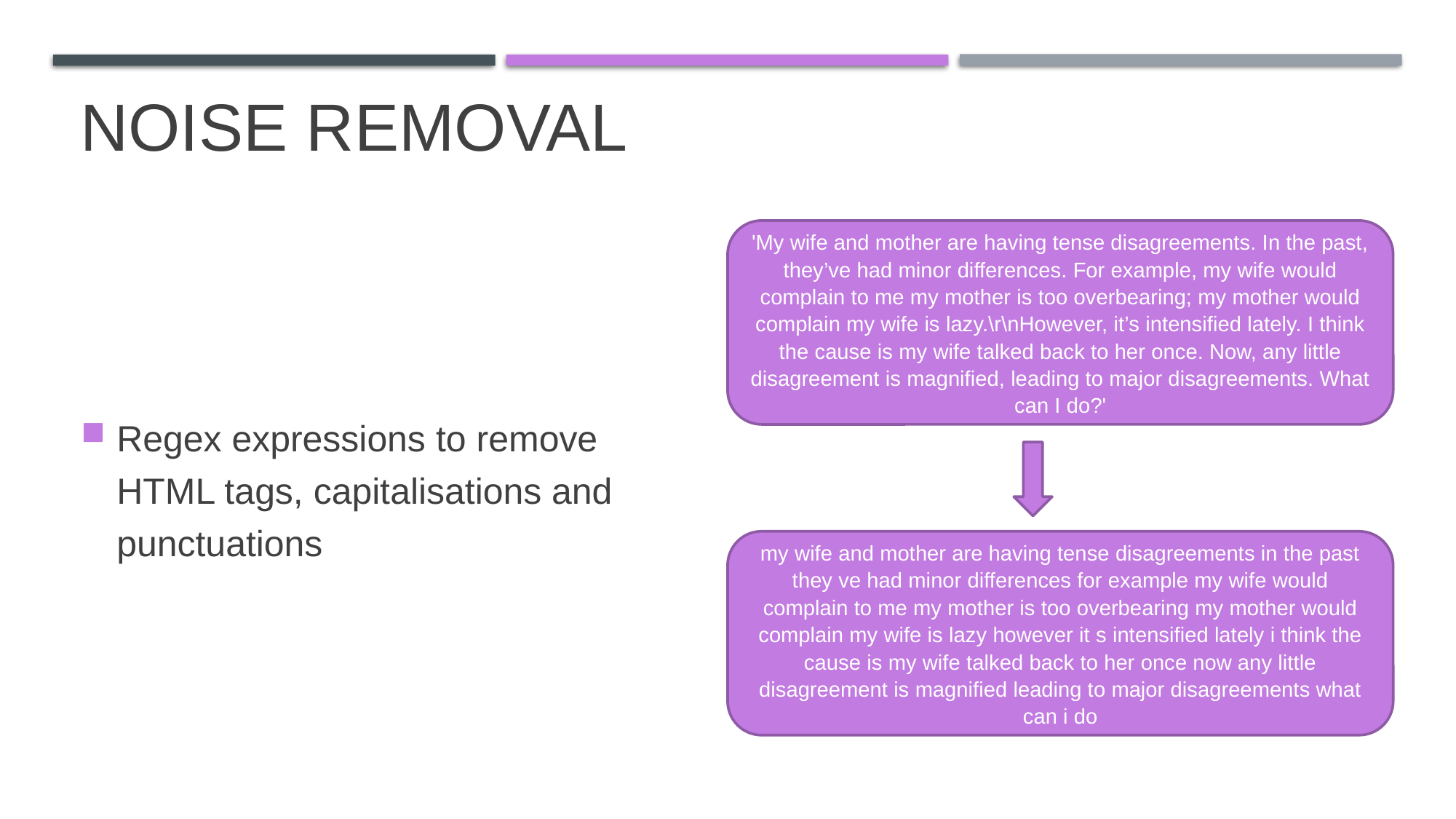

# Noise Removal
Regex expressions to remove HTML tags, capitalisations and punctuations
'My wife and mother are having tense disagreements. In the past, they’ve had minor differences. For example, my wife would complain to me my mother is too overbearing; my mother would complain my wife is lazy.\r\nHowever, it’s intensified lately. I think the cause is my wife talked back to her once. Now, any little disagreement is magnified, leading to major disagreements. What can I do?'

my wife and mother are having tense disagreements in the past they ve had minor differences for example my wife would complain to me my mother is too overbearing my mother would complain my wife is lazy however it s intensified lately i think the cause is my wife talked back to her once now any little disagreement is magnified leading to major disagreements what can i do